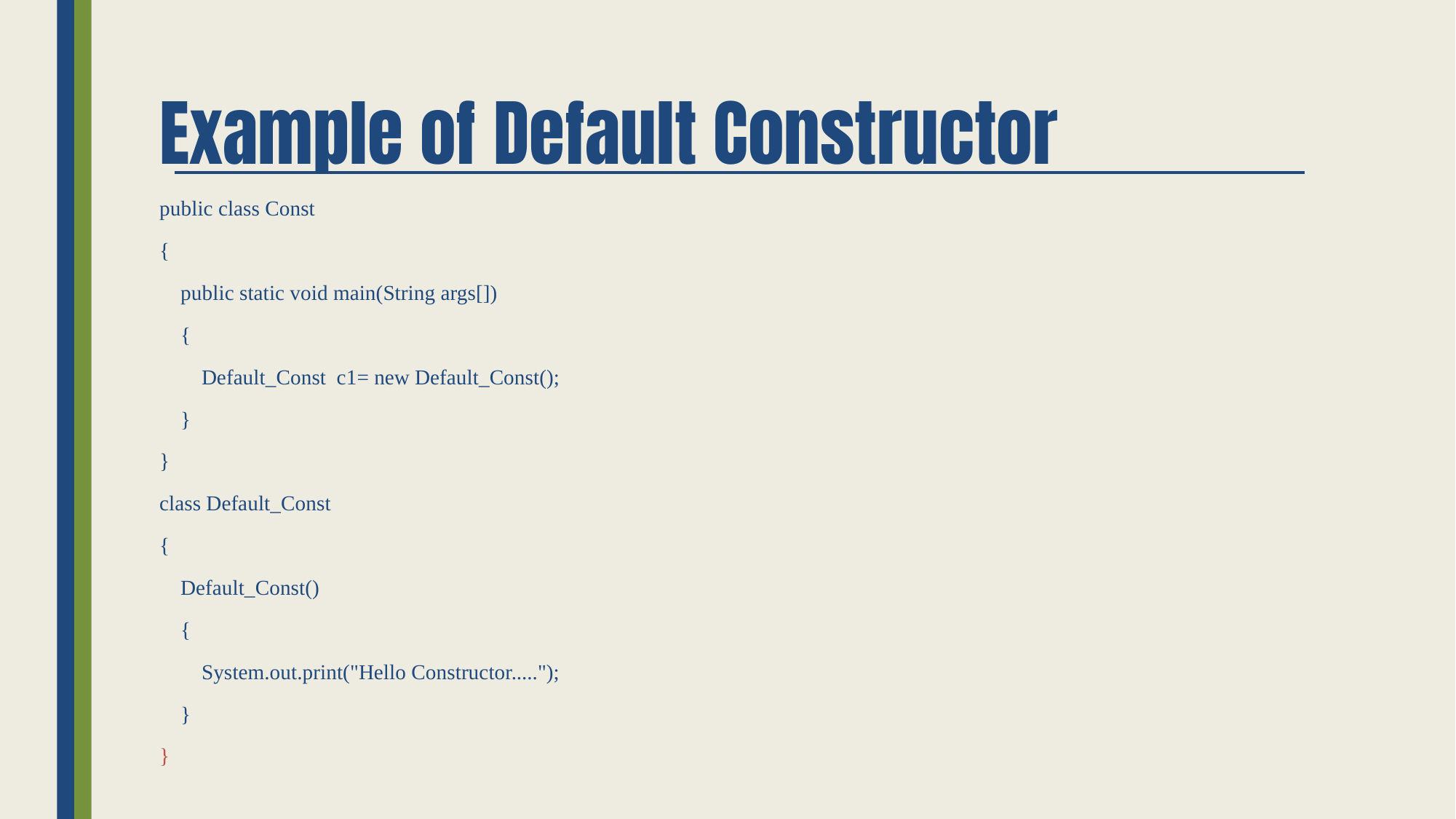

# Example of Default Constructor
public class Const
{
    public static void main(String args[])
    {
        Default_Const  c1= new Default_Const();
    }
}
class Default_Const
{
    Default_Const()
    {
        System.out.print("Hello Constructor.....");
    }
}